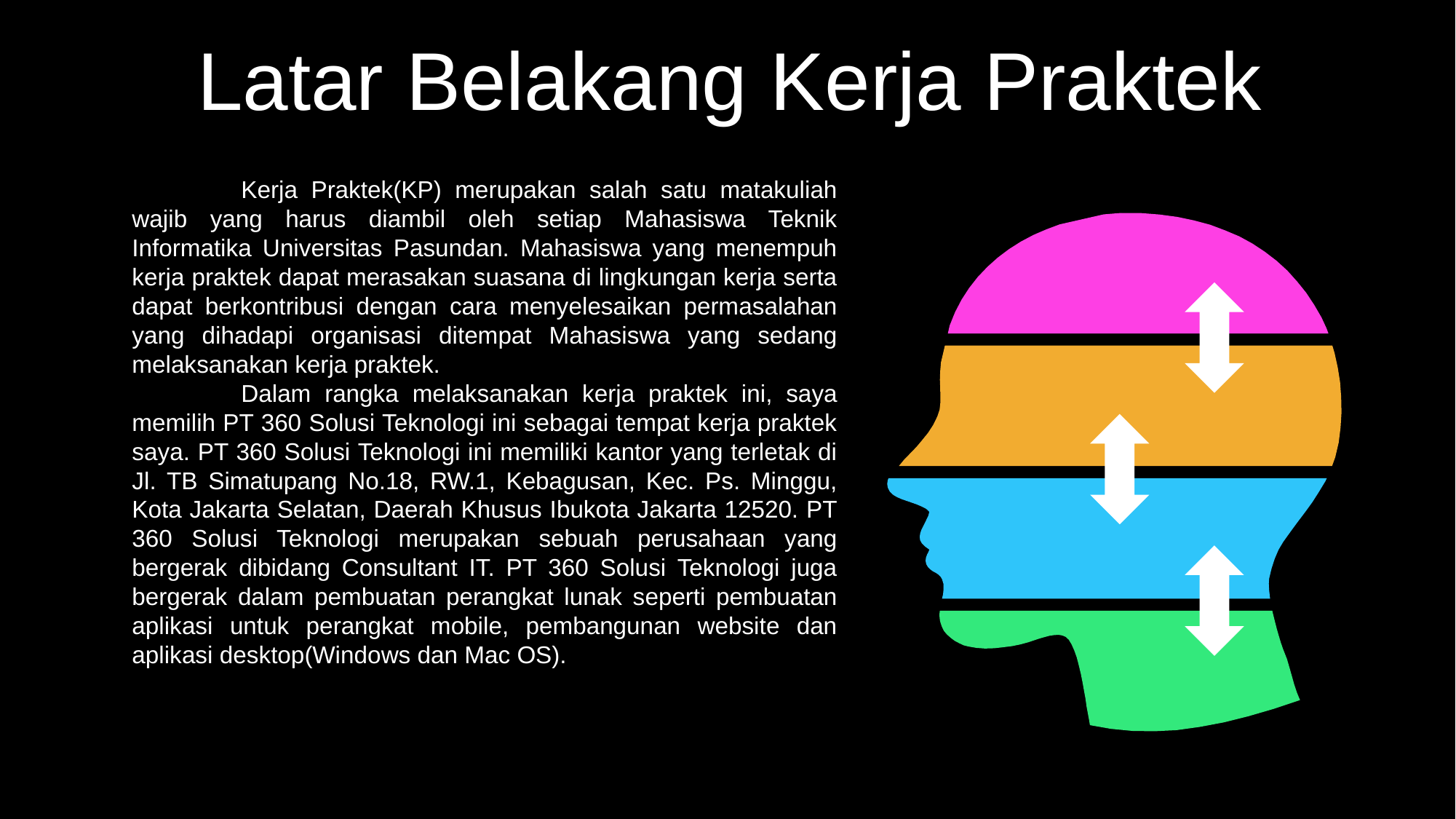

Latar Belakang Kerja Praktek
	Kerja Praktek(KP) merupakan salah satu matakuliah wajib yang harus diambil oleh setiap Mahasiswa Teknik Informatika Universitas Pasundan. Mahasiswa yang menempuh kerja praktek dapat merasakan suasana di lingkungan kerja serta dapat berkontribusi dengan cara menyelesaikan permasalahan yang dihadapi organisasi ditempat Mahasiswa yang sedang melaksanakan kerja praktek.
	Dalam rangka melaksanakan kerja praktek ini, saya memilih PT 360 Solusi Teknologi ini sebagai tempat kerja praktek saya. PT 360 Solusi Teknologi ini memiliki kantor yang terletak di Jl. TB Simatupang No.18, RW.1, Kebagusan, Kec. Ps. Minggu, Kota Jakarta Selatan, Daerah Khusus Ibukota Jakarta 12520. PT 360 Solusi Teknologi merupakan sebuah perusahaan yang bergerak dibidang Consultant IT. PT 360 Solusi Teknologi juga bergerak dalam pembuatan perangkat lunak seperti pembuatan aplikasi untuk perangkat mobile, pembangunan website dan aplikasi desktop(Windows dan Mac OS).